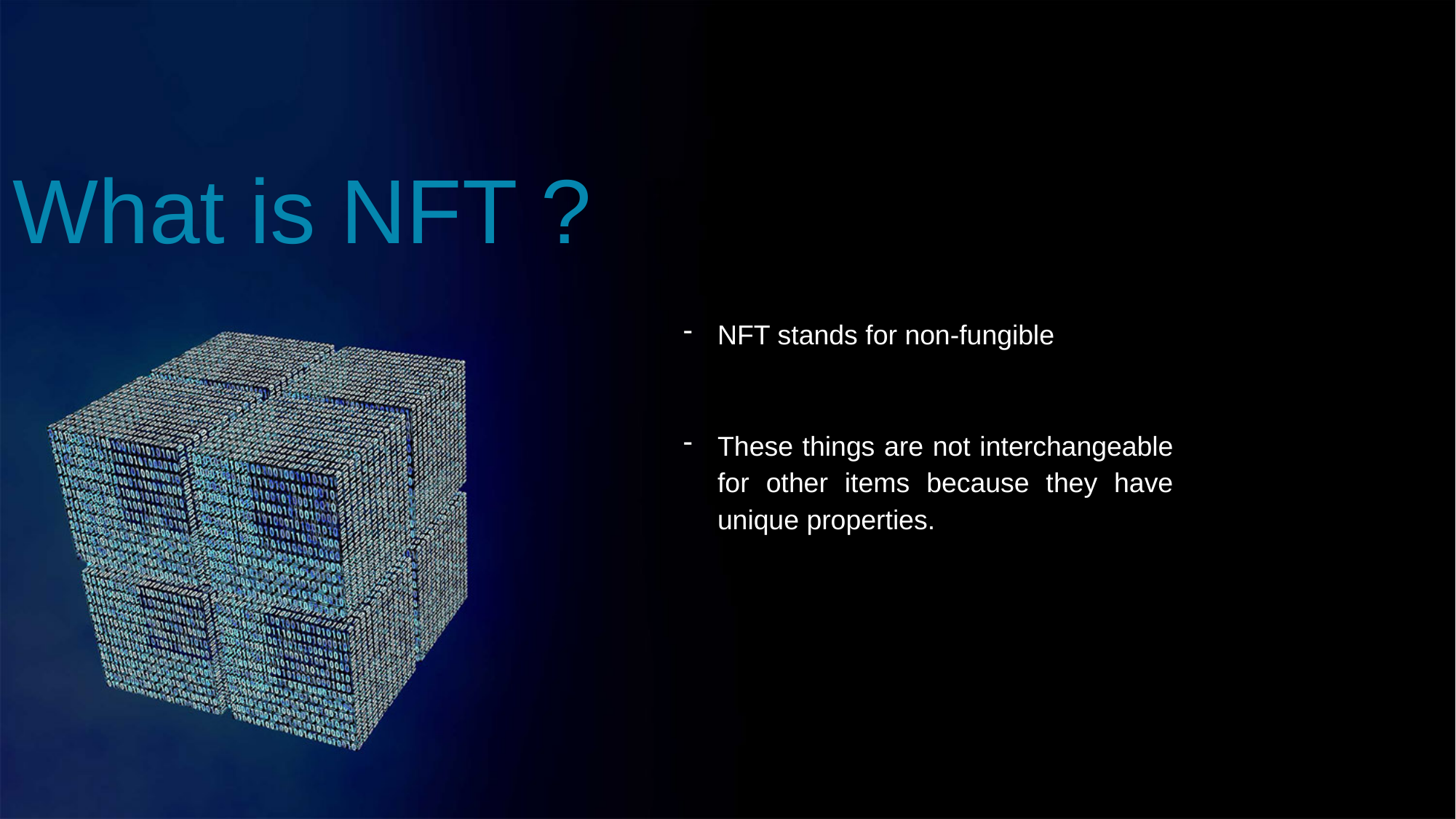

What is NFT ?
NFT stands for non-fungible

These things are not interchangeable for other items because they have unique properties.